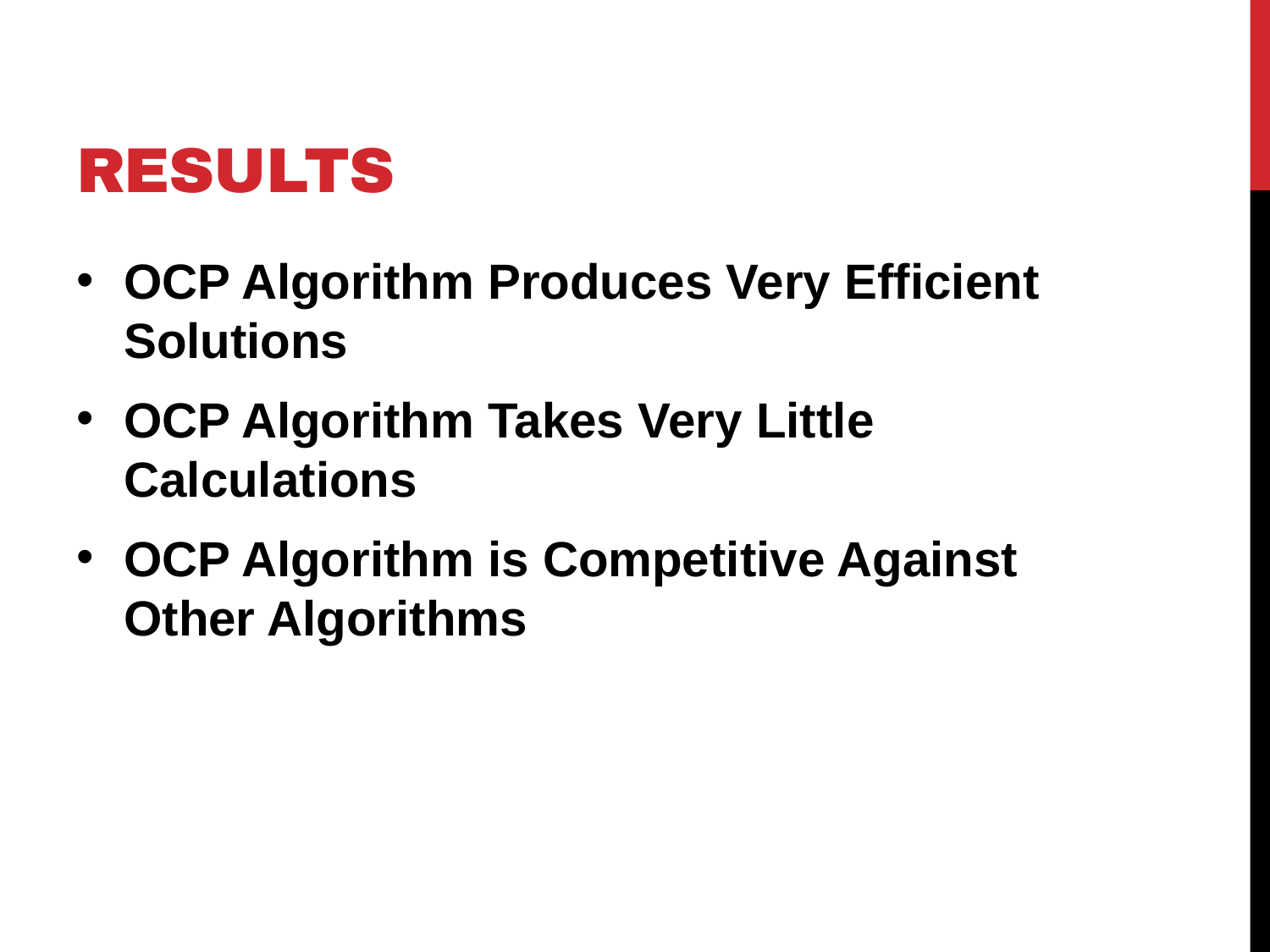

# Results
OCP Algorithm Produces Very Efficient Solutions
OCP Algorithm Takes Very Little Calculations
OCP Algorithm is Competitive Against Other Algorithms